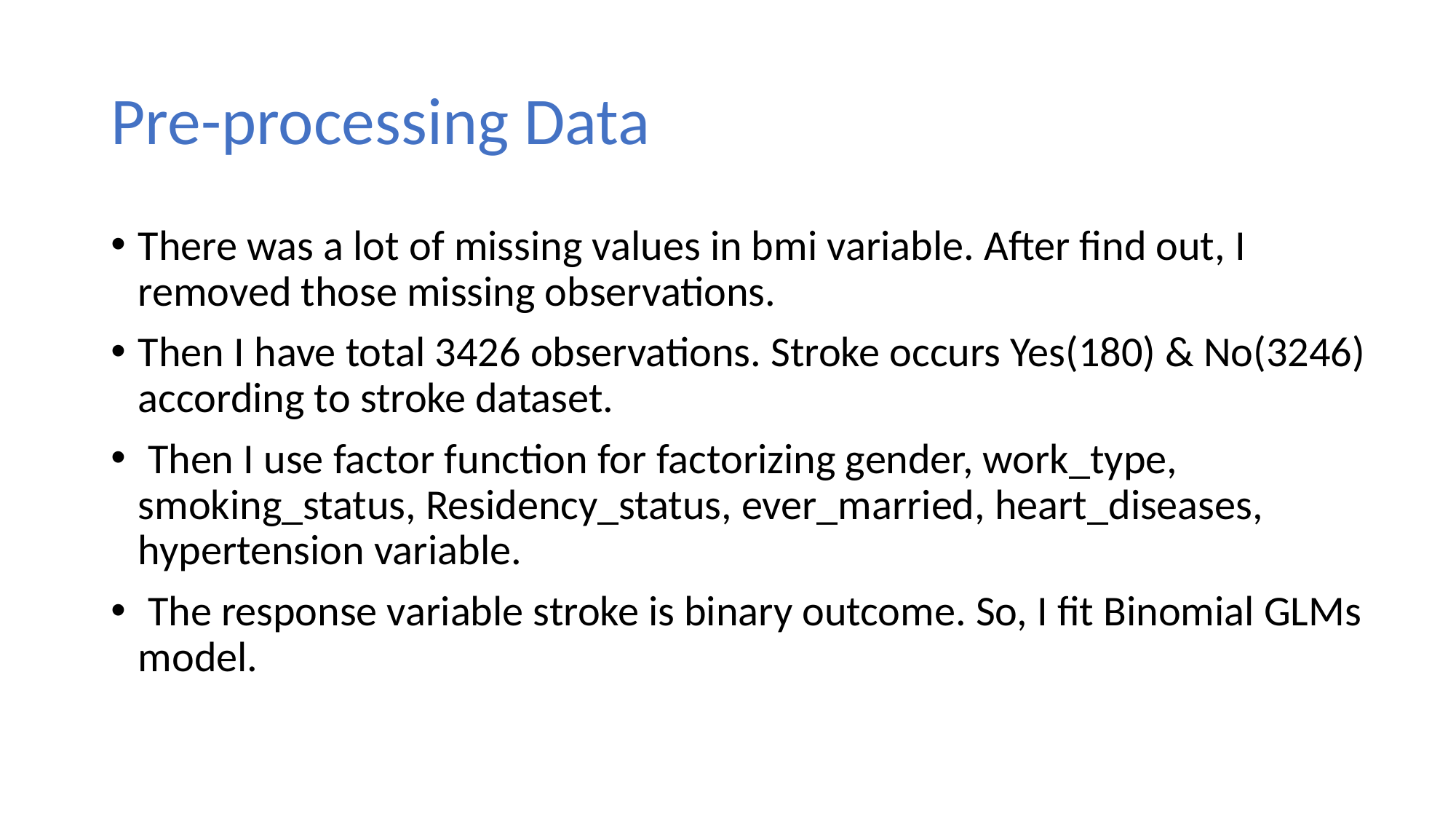

# Pre-processing Data
There was a lot of missing values in bmi variable. After find out, I removed those missing observations.
Then I have total 3426 observations. Stroke occurs Yes(180) & No(3246) according to stroke dataset.
 Then I use factor function for factorizing gender, work_type, smoking_status, Residency_status, ever_married, heart_diseases, hypertension variable.
 The response variable stroke is binary outcome. So, I fit Binomial GLMs model.